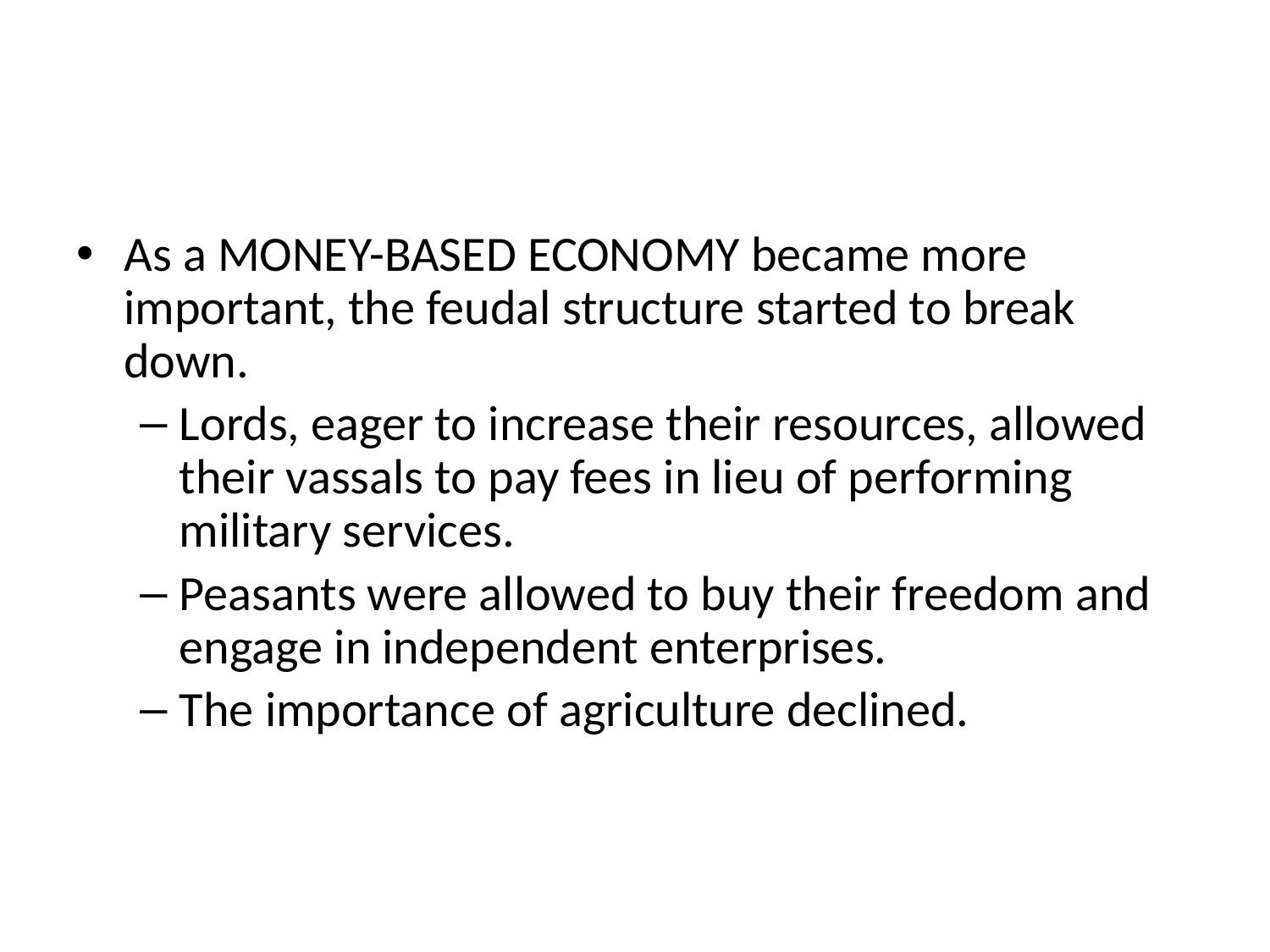

#
As a MONEY-BASED ECONOMY became more important, the feudal structure started to break down.
Lords, eager to increase their resources, allowed their vassals to pay fees in lieu of performing military services.
Peasants were allowed to buy their freedom and engage in independent enterprises.
The importance of agriculture declined.